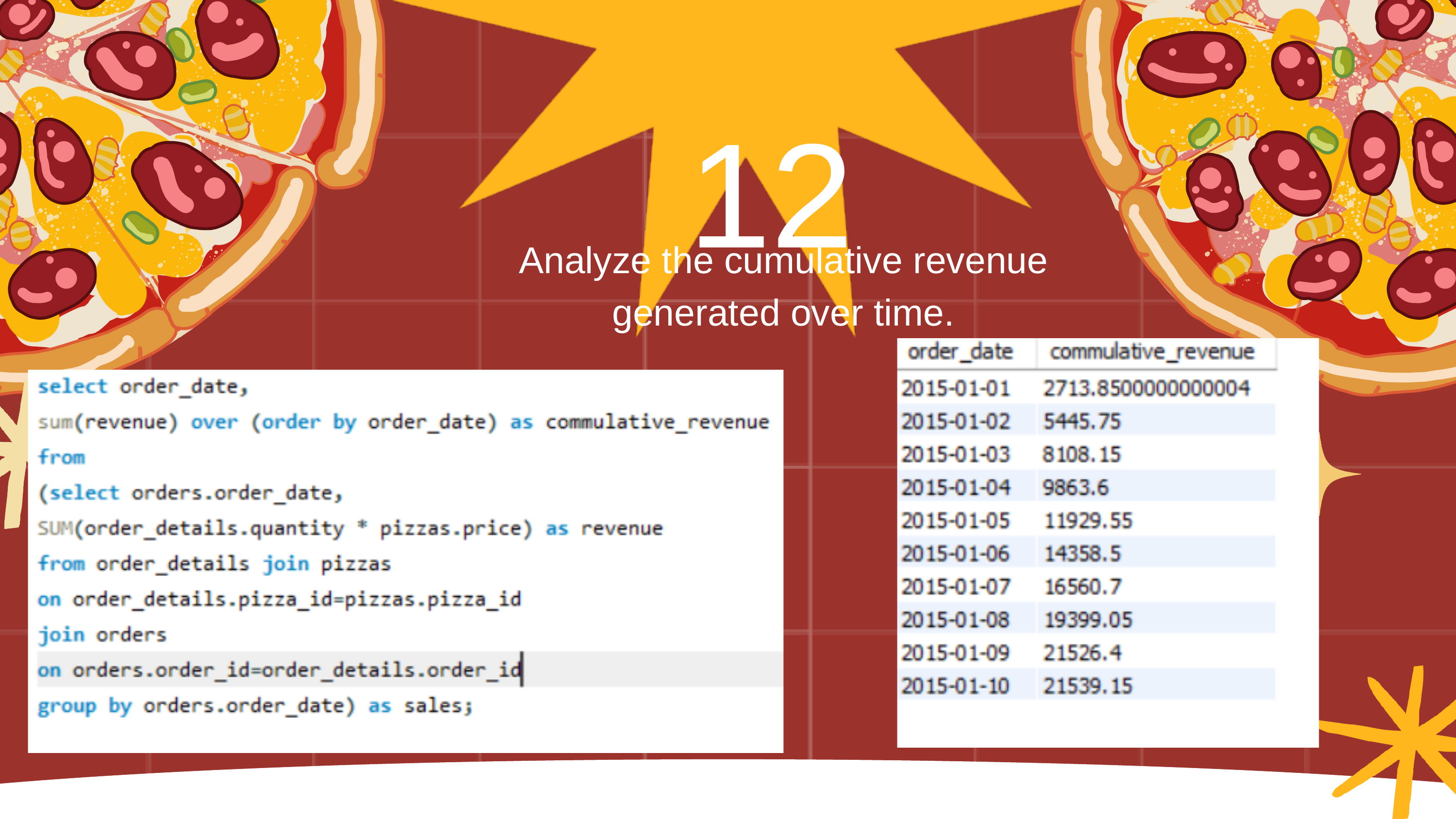

12
Analyze the cumulative revenue generated over time.